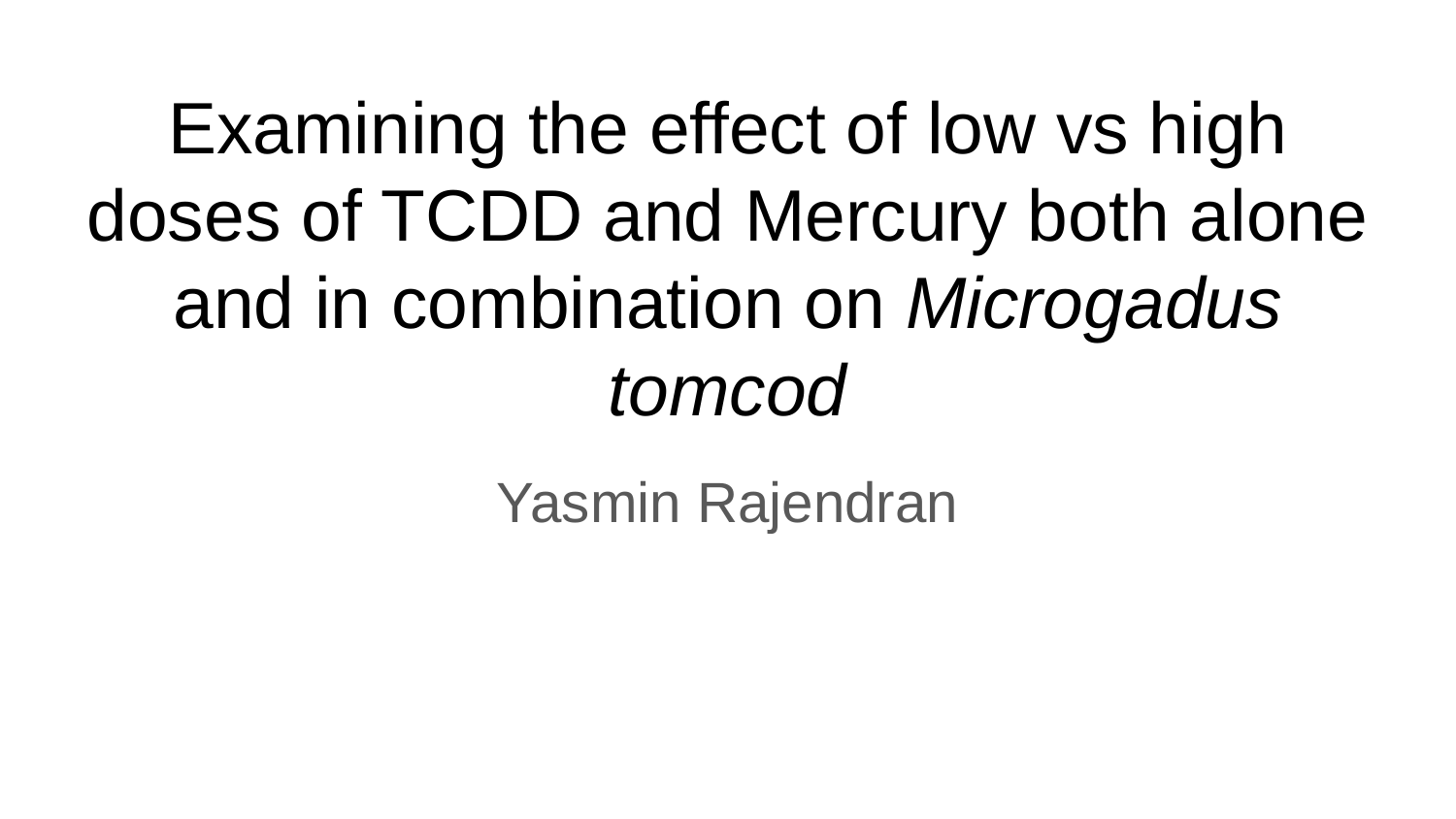

Examining the effect of low vs high doses of TCDD and Mercury both alone and in combination on Microgadus tomcod
Yasmin Rajendran